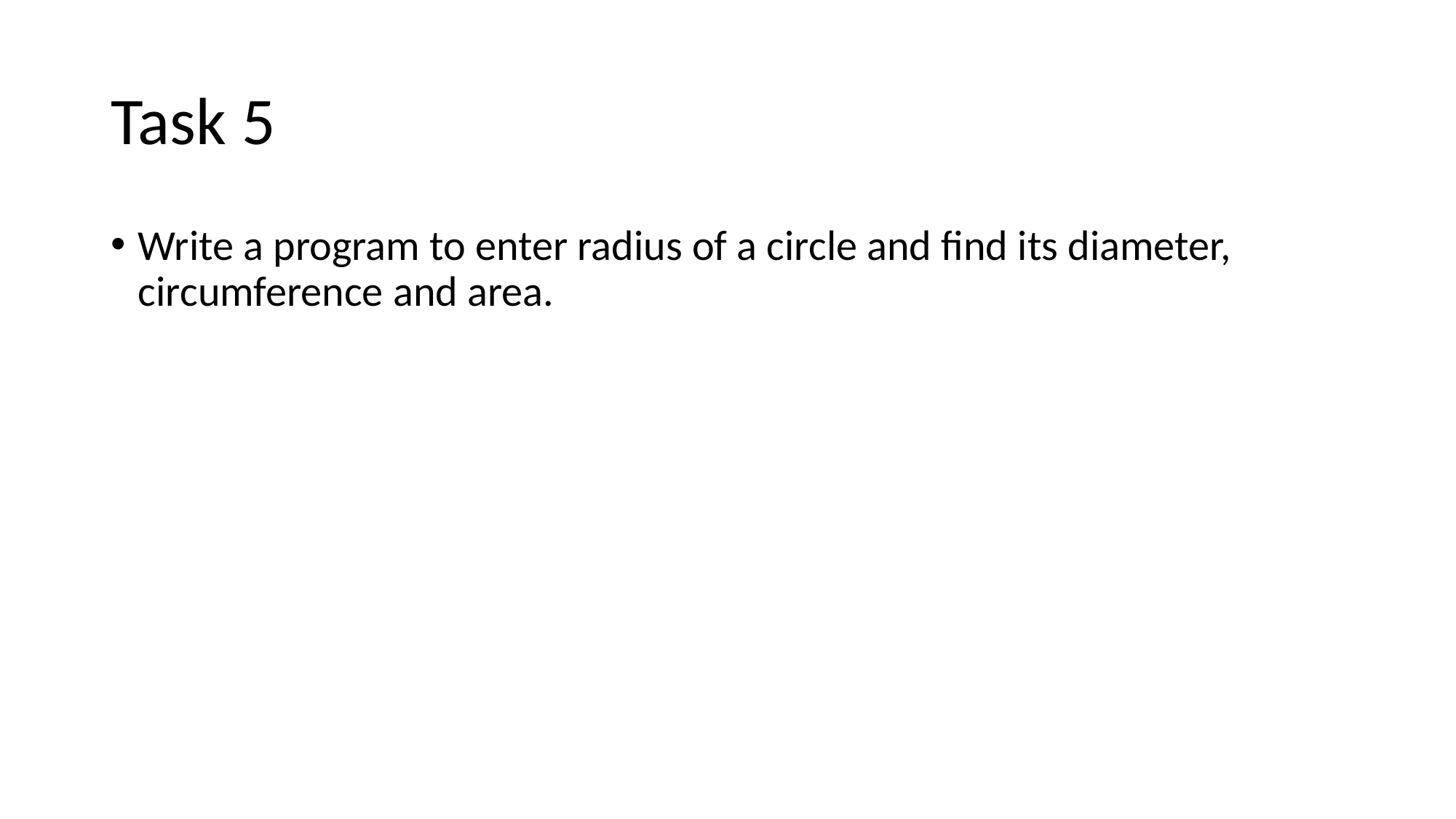

# Task 5
Write a program to enter radius of a circle and find its diameter, circumference and area.